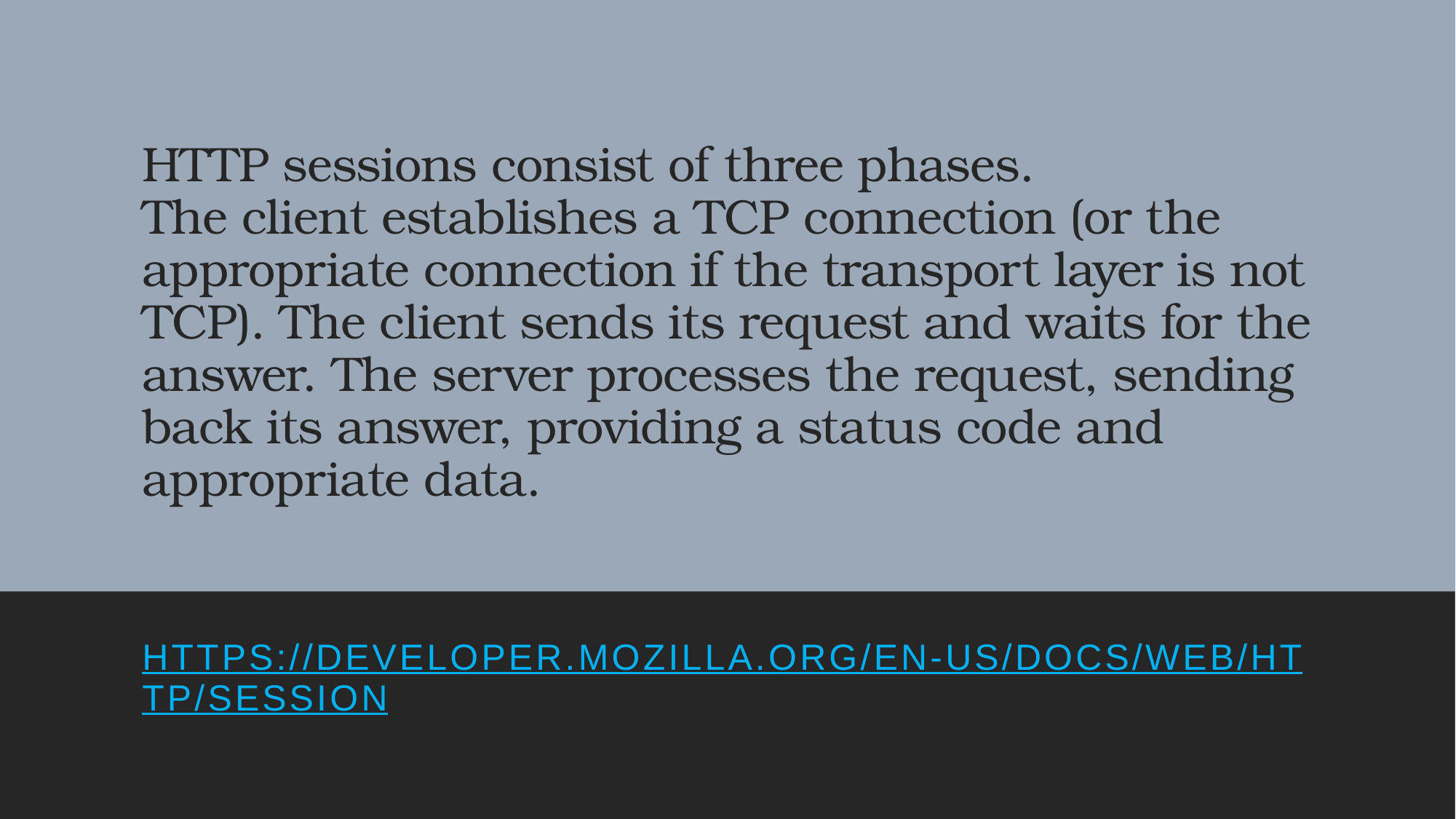

# HTTP sessions consist of three phases. The client establishes a TCP connection (or the appropriate connection if the transport layer is not TCP). The client sends its request and waits for the answer. The server processes the request, sending back its answer, providing a status code and appropriate data.

https://developer.mozilla.org/en-US/docs/Web/HTTP/Session